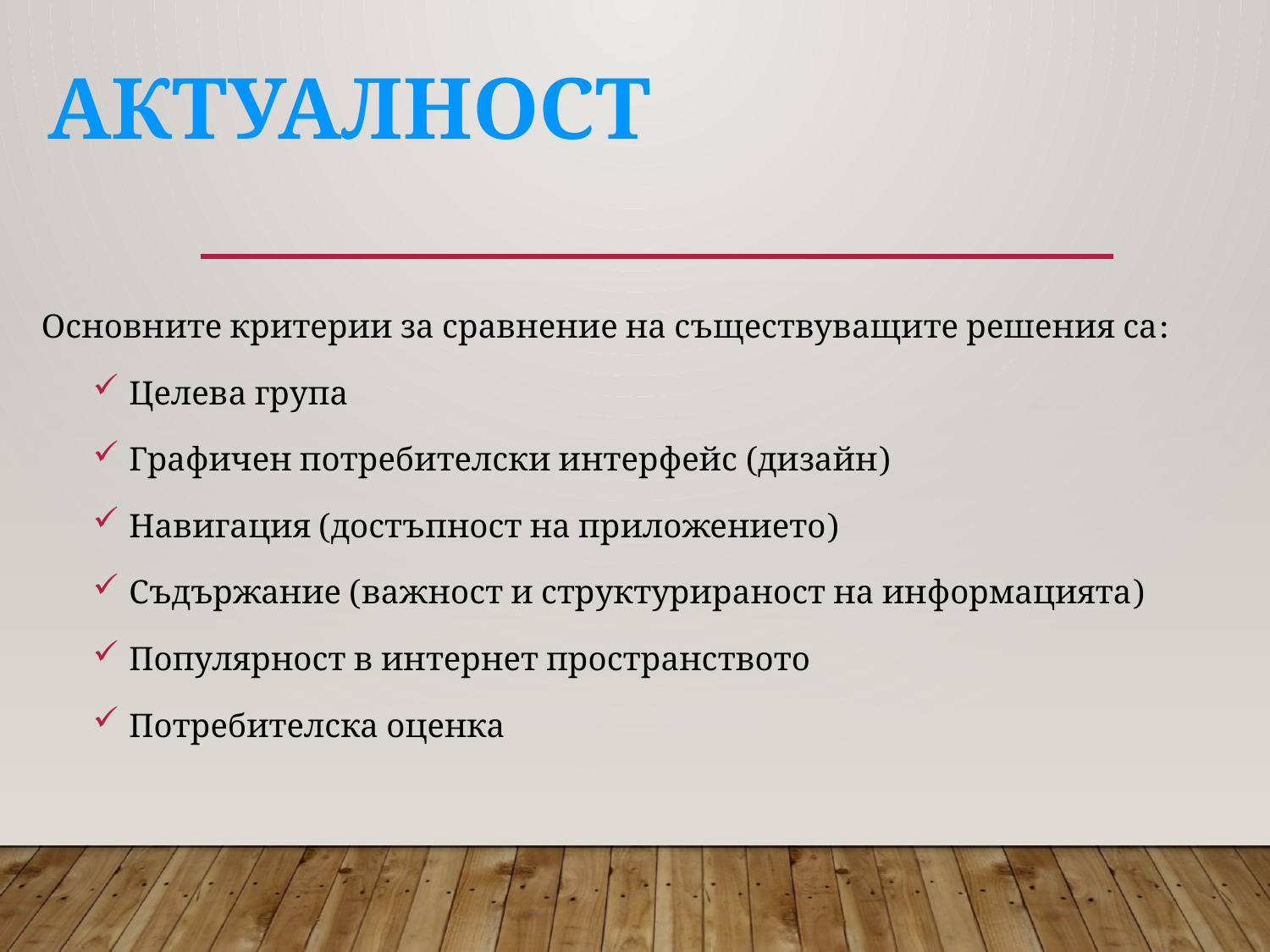

# Актуалност
Основните критерии за сравнение на съществуващите решения са:
Целева група
Графичен потребителски интерфейс (дизайн)
Навигация (достъпност на приложението)
Съдържание (важност и структурираност на информацията)
Популярност в интернет пространството
Потребителска оценка